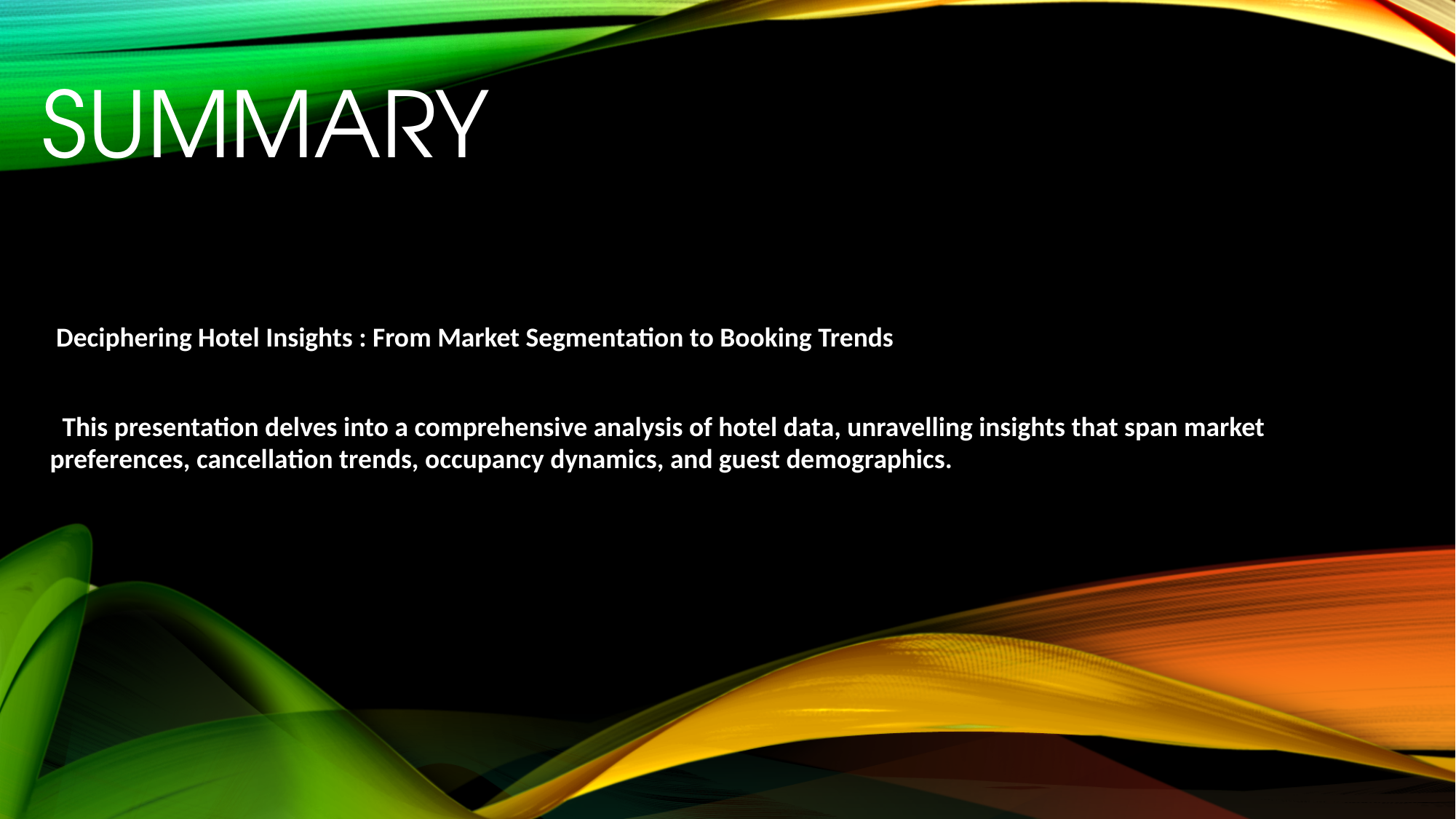

# Summary
 Deciphering Hotel Insights : From Market Segmentation to Booking Trends

  This presentation delves into a comprehensive analysis of hotel data, unravelling insights that span market preferences, cancellation trends, occupancy dynamics, and guest demographics.